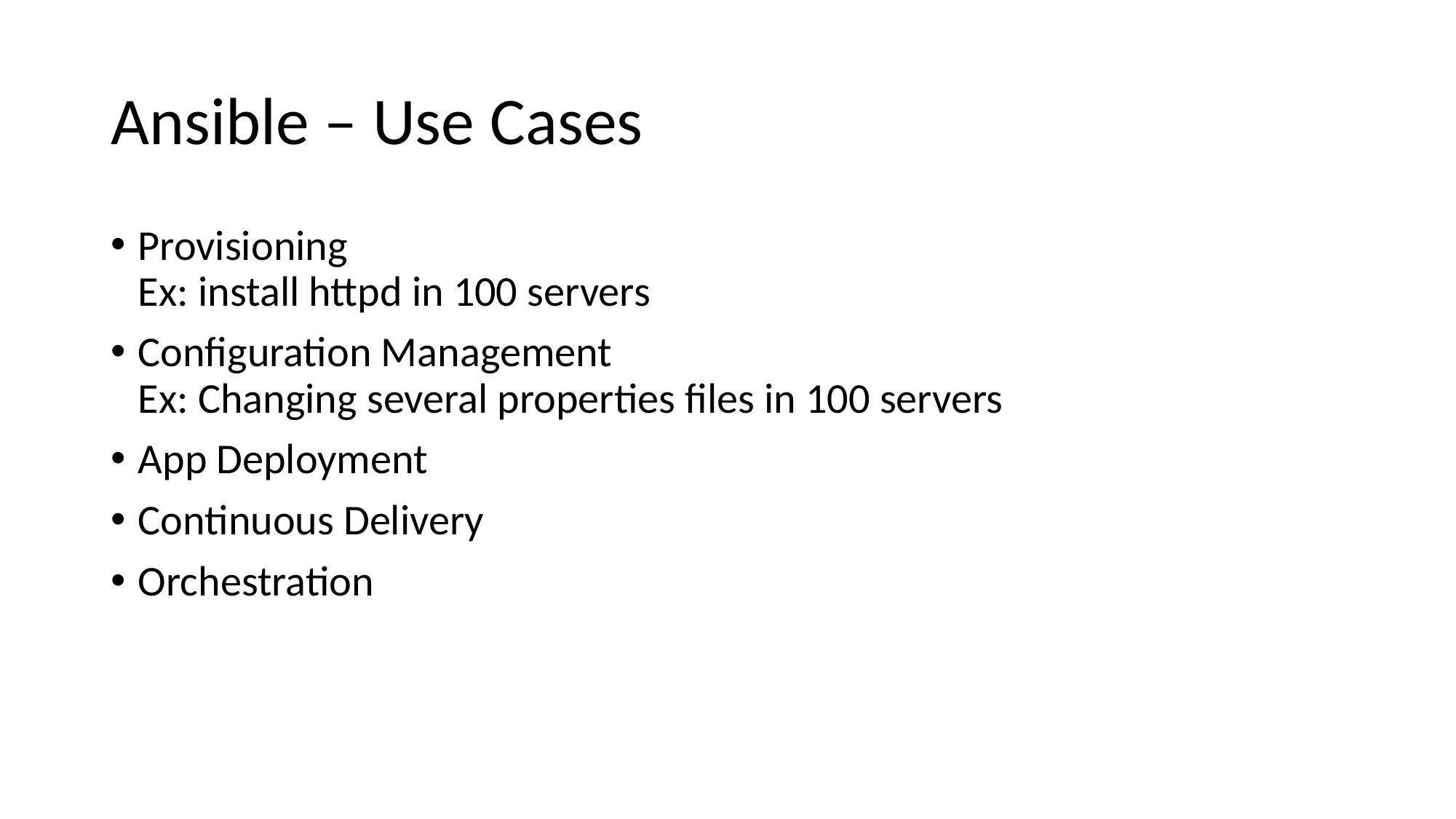

# Ansible – Use Cases
Provisioning
Ex: install httpd in 100 servers
Configuration Management
Ex: Changing several properties files in 100 servers
App Deployment
Continuous Delivery
Orchestration